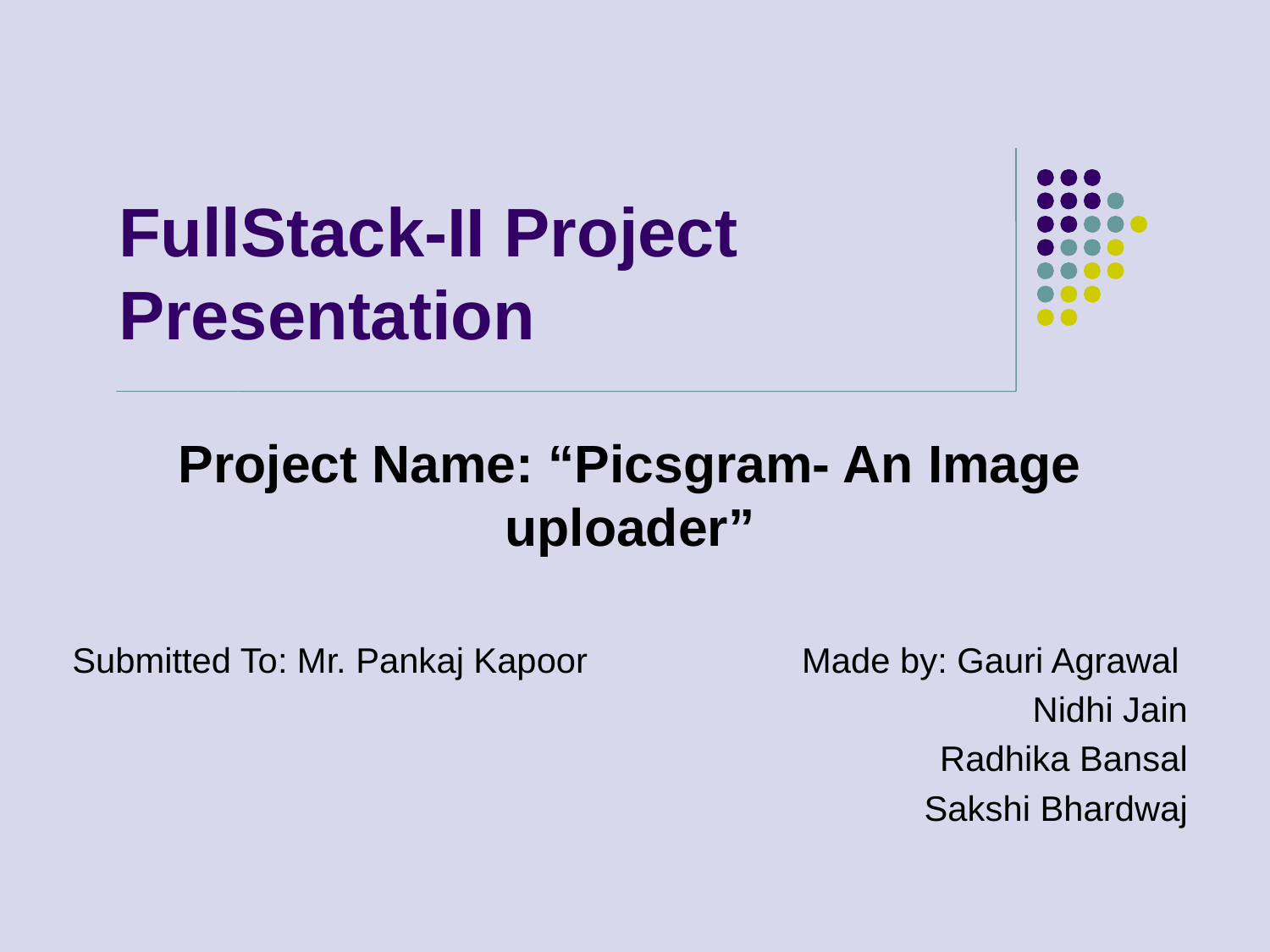

# FullStack-II Project Presentation
Project Name: “Picsgram- An Image uploader”

Submitted To: Mr. Pankaj Kapoor                      Made by: Gauri Agrawal
Nidhi Jain
Radhika Bansal
Sakshi Bhardwaj